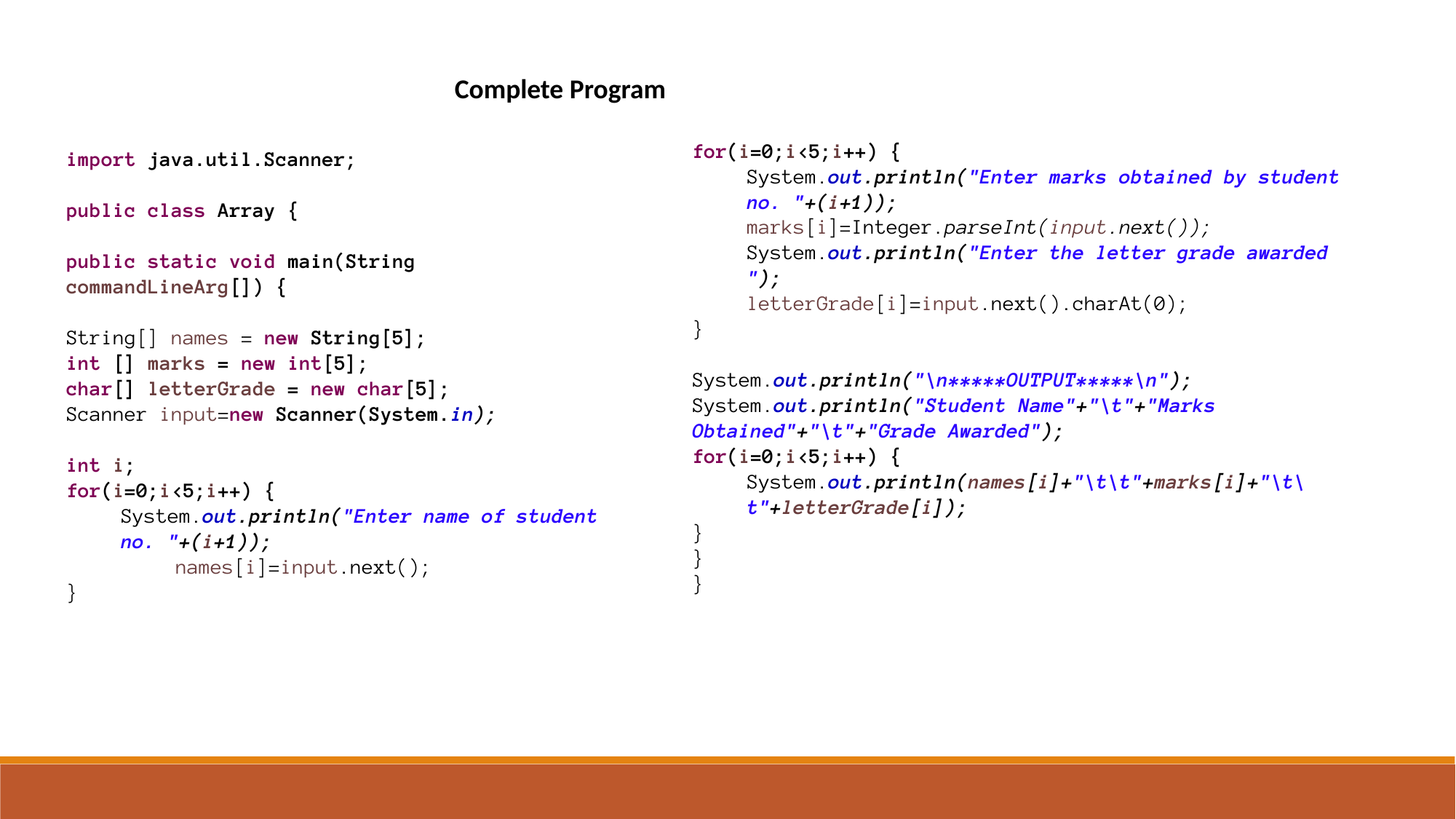

Complete Program

for(i=0;i<5;i++) {
System.out.println("Enter marks obtained by student no. "+(i+1));
marks[i]=Integer.parseInt(input.next());
System.out.println("Enter the letter grade awarded ");
letterGrade[i]=input.next().charAt(0);
}

System.out.println("\n*****OUTPUT*****\n");
System.out.println("Student Name"+"\t"+"Marks Obtained"+"\t"+"Grade Awarded");
for(i=0;i<5;i++) {
System.out.println(names[i]+"\t\t"+marks[i]+"\t\t"+letterGrade[i]);
}
}
}
import java.util.Scanner;

public class Array {

public static void main(String commandLineArg[]) {

String[] names = new String[5];
int [] marks = new int[5];
char[] letterGrade = new char[5];
Scanner input=new Scanner(System.in);

int i;
for(i=0;i<5;i++) {
System.out.println("Enter name of student no. "+(i+1));
	names[i]=input.next();
}